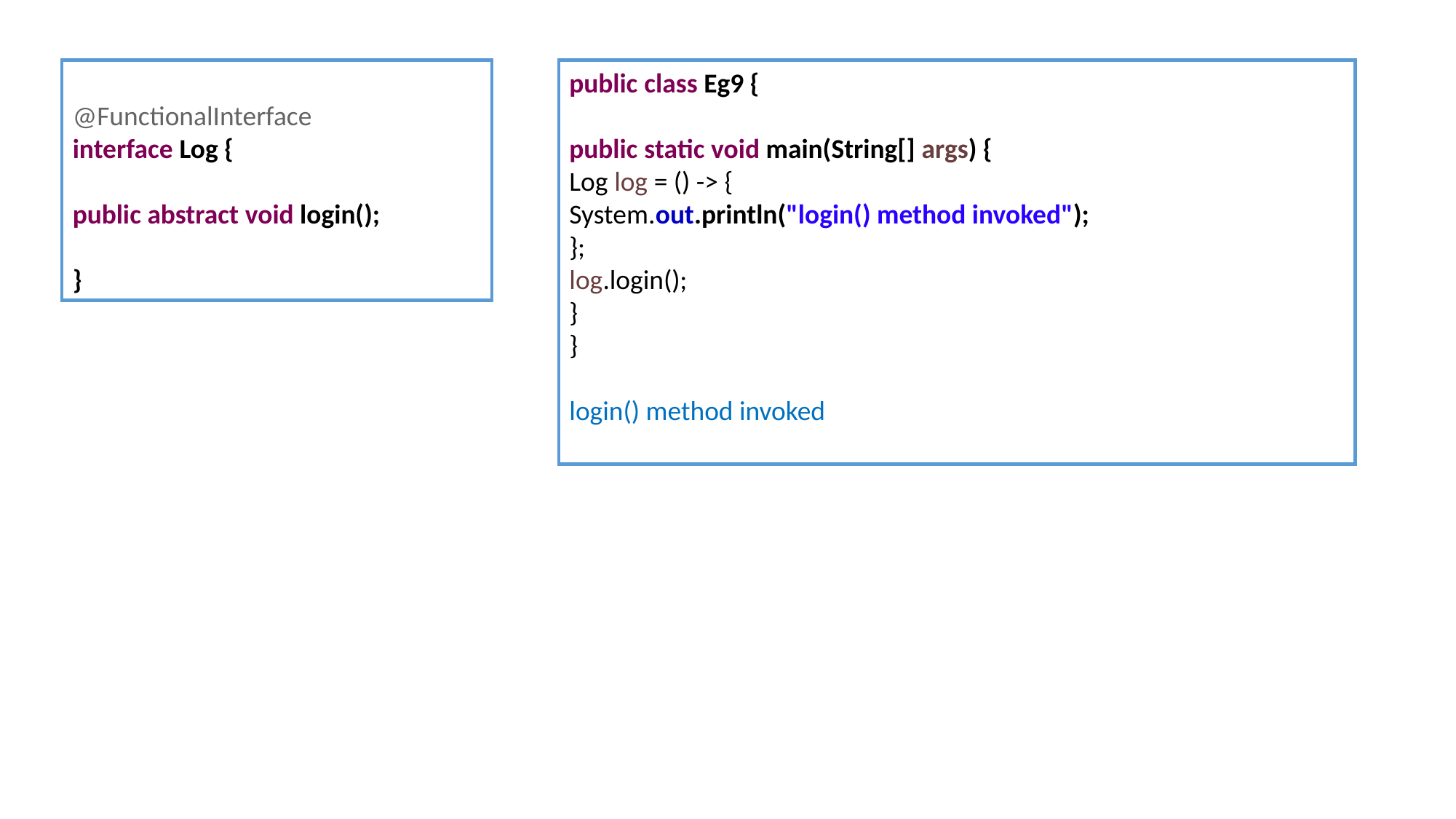

@FunctionalInterface
interface Log {

public abstract void login();

}
public class Eg9 {

public static void main(String[] args) {
Log log = () -> {
System.out.println("login() method invoked");
};
log.login();
}
}

login() method invoked